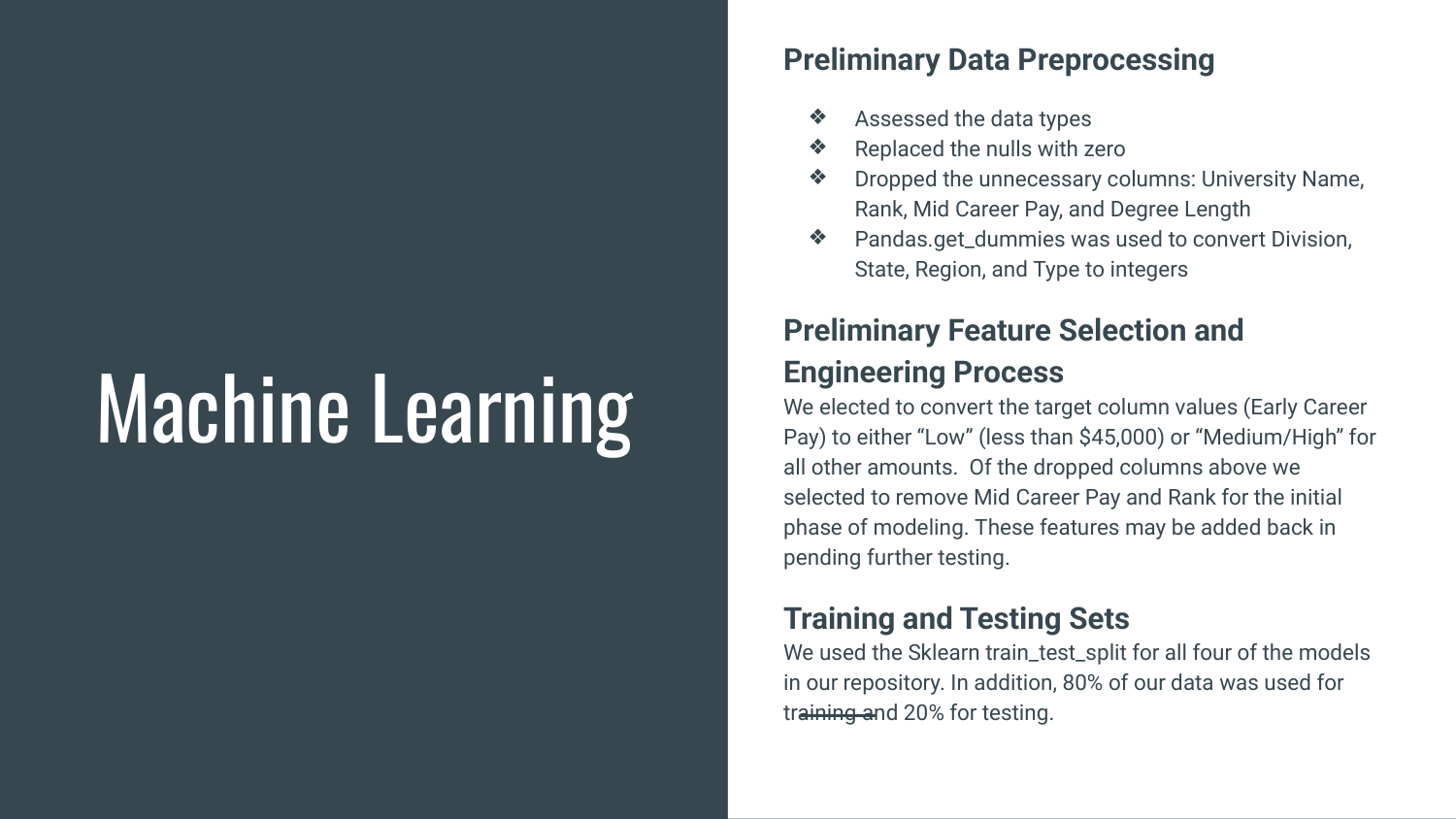

Preliminary Data Preprocessing
Assessed the data types
Replaced the nulls with zero
Dropped the unnecessary columns: University Name, Rank, Mid Career Pay, and Degree Length
Pandas.get_dummies was used to convert Division, State, Region, and Type to integers
Preliminary Feature Selection and Engineering Process
We elected to convert the target column values (Early Career Pay) to either “Low” (less than $45,000) or “Medium/High” for all other amounts.  Of the dropped columns above we selected to remove Mid Career Pay and Rank for the initial phase of modeling. These features may be added back in pending further testing.
Training and Testing Sets
We used the Sklearn train_test_split for all four of the models in our repository. In addition, 80% of our data was used for training and 20% for testing.
# Machine Learning